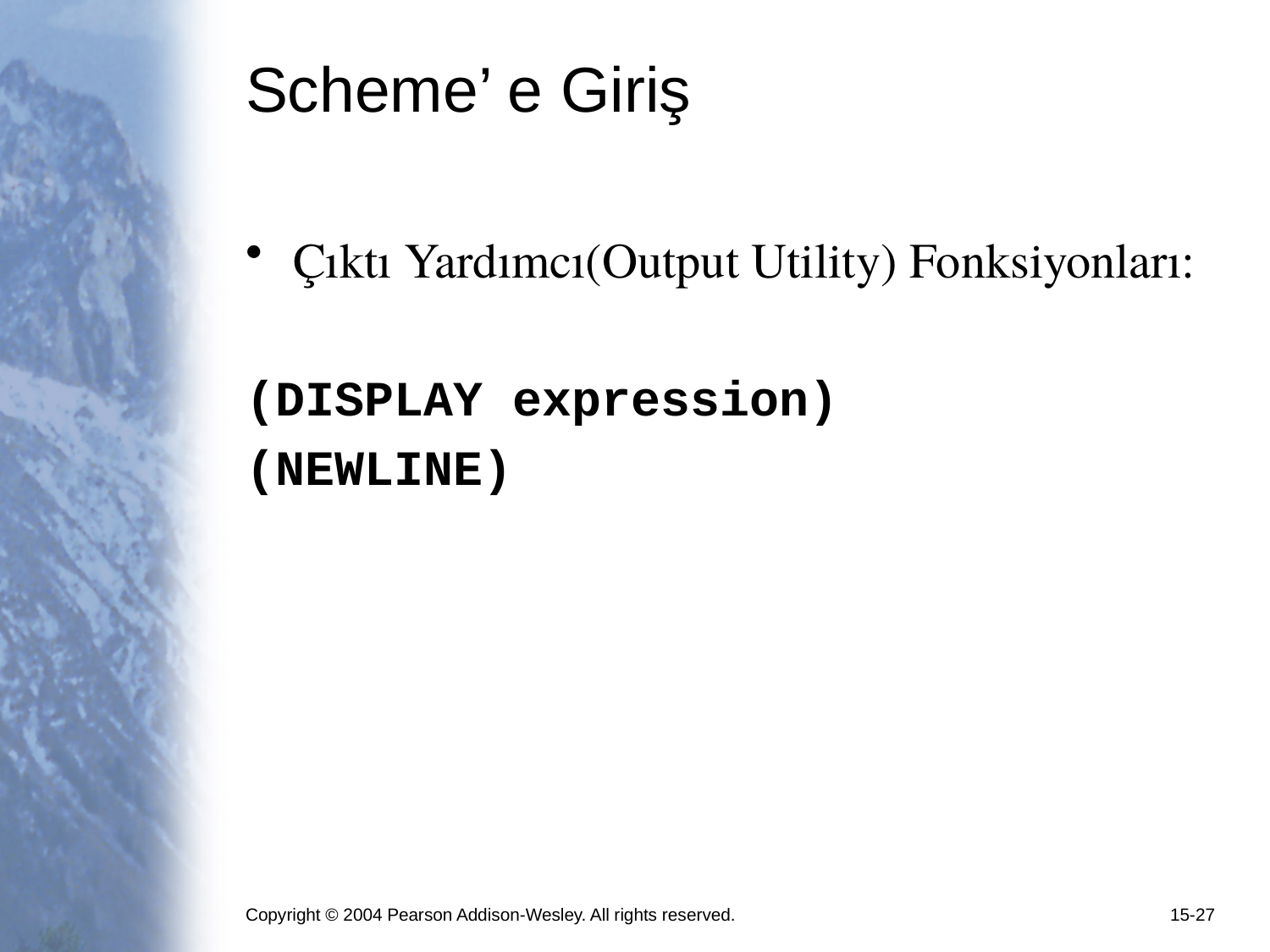

# Scheme’ e Giriş
Çıktı Yardımcı(Output Utility) Fonksiyonları:

(DISPLAY expression)
(NEWLINE)

Copyright © 2004 Pearson Addison-Wesley. All rights reserved.
15-27